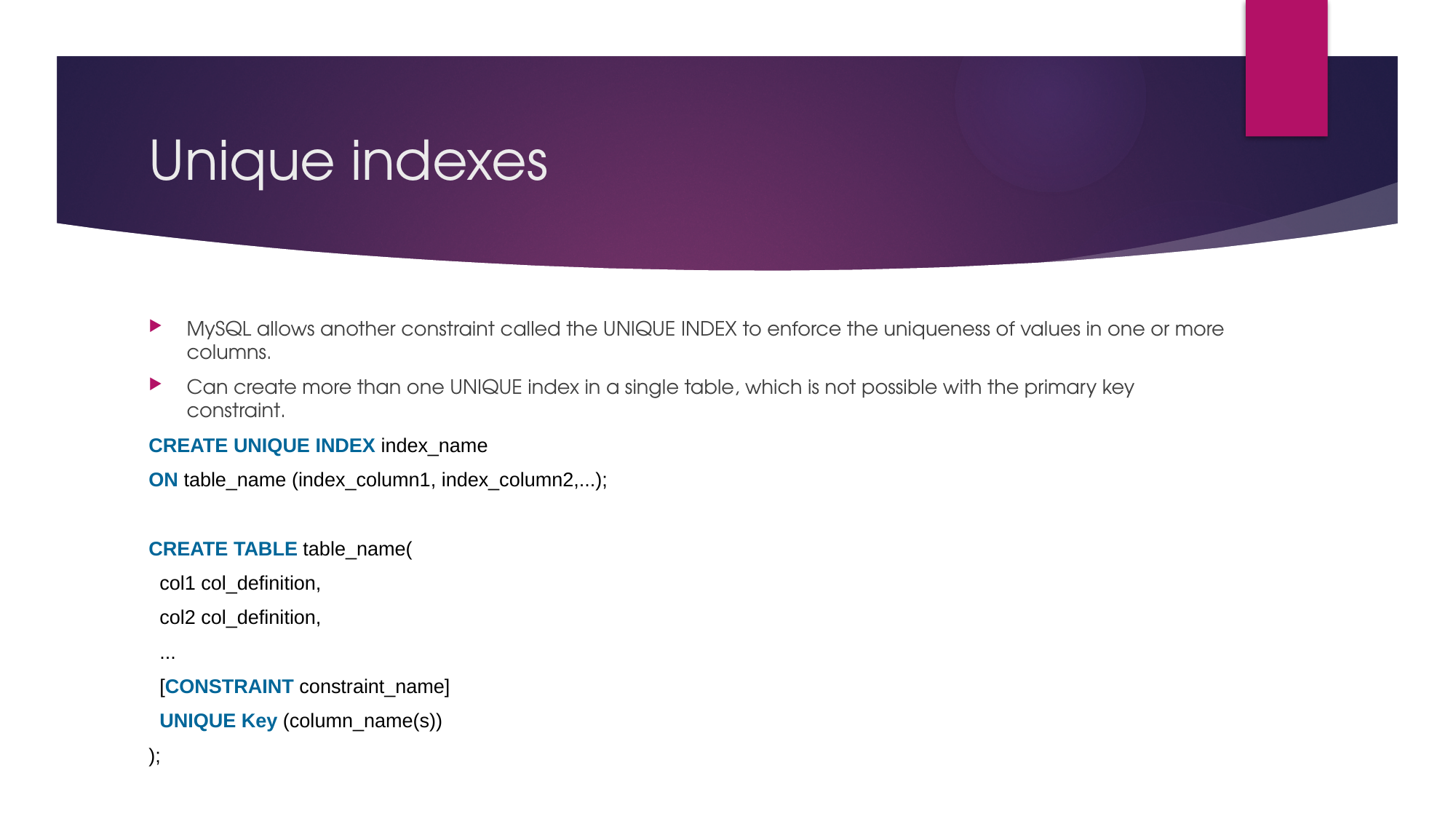

# Unique indexes
MySQL allows another constraint called the UNIQUE INDEX to enforce the uniqueness of values in one or more columns.
Can create more than one UNIQUE index in a single table, which is not possible with the primary key constraint.
CREATE UNIQUE INDEX index_name
ON table_name (index_column1, index_column2,...);

CREATE TABLE table_name(
  col1 col_definition,
  col2 col_definition,
  ...
  [CONSTRAINT constraint_name]
  UNIQUE Key (column_name(s))
);